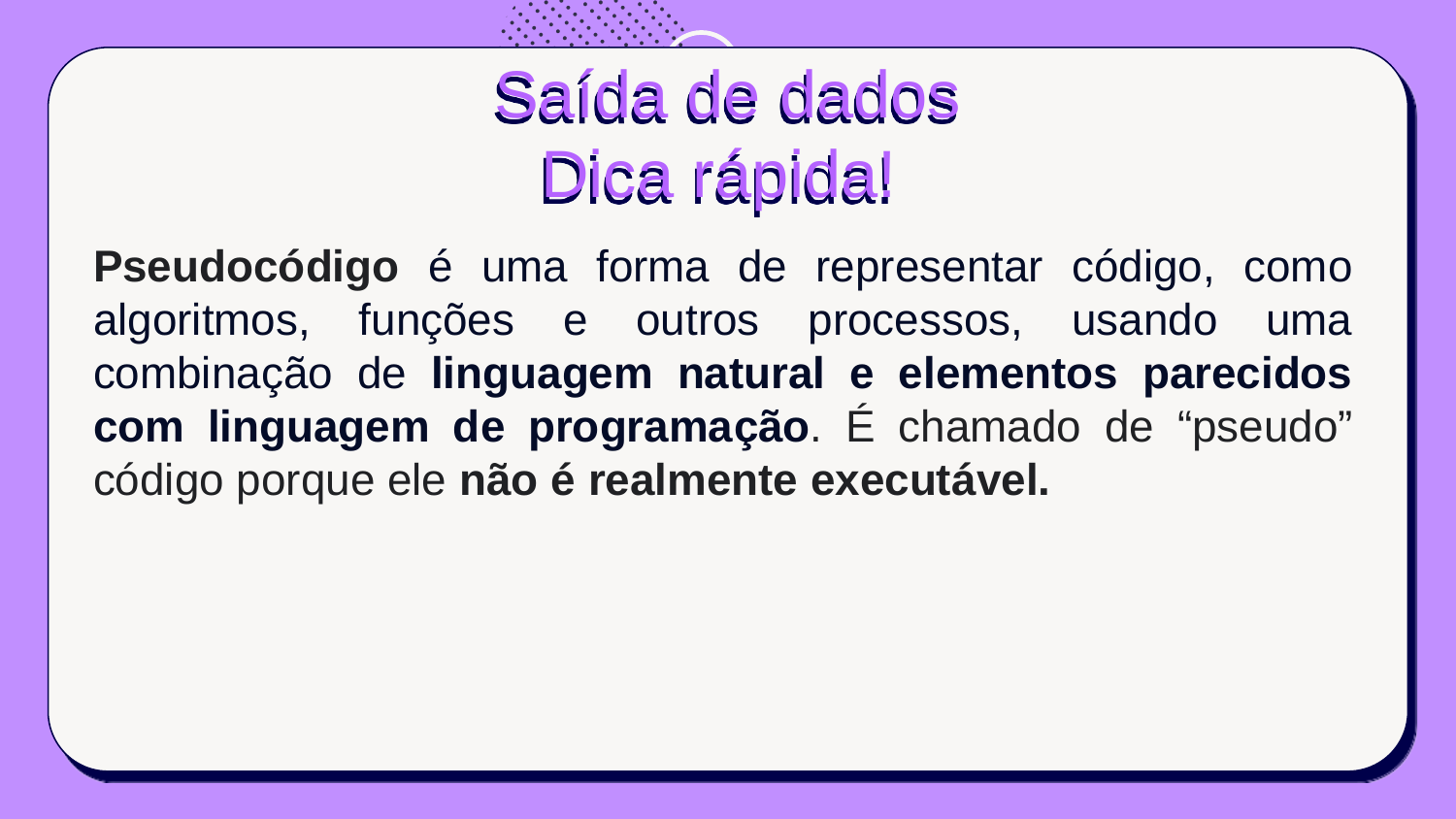

# Saída de dados
Dica rápida!
Pseudocódigo é uma forma de representar código, como algoritmos, funções e outros processos, usando uma combinação de linguagem natural e elementos parecidos com linguagem de programação. É chamado de “pseudo” código porque ele não é realmente executável.